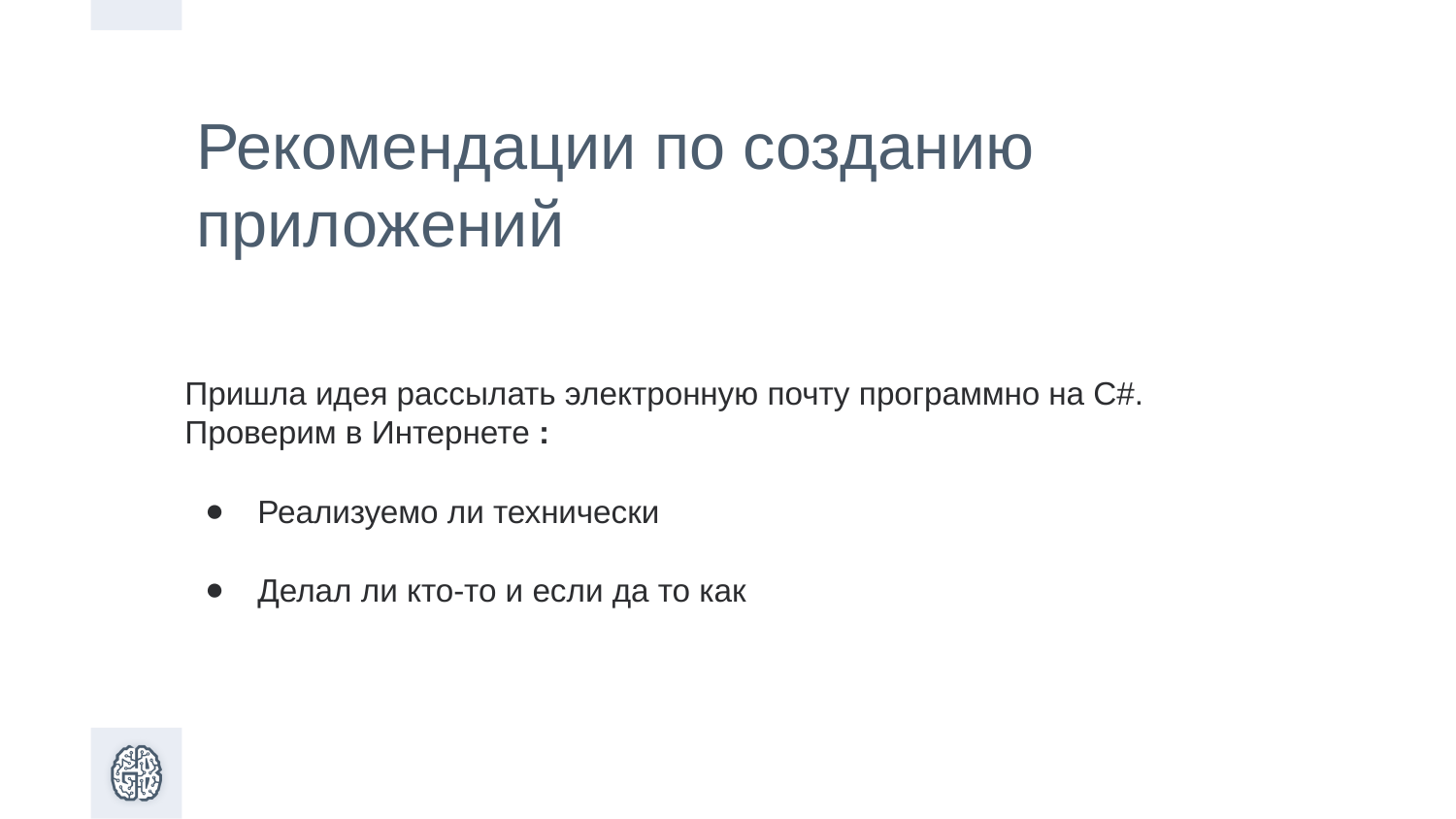

Рекомендации по созданию приложений
Пришла идея рассылать электронную почту программно на C#.  Проверим в Интернете :
Реализуемо ли технически
Делал ли кто-то и если да то как